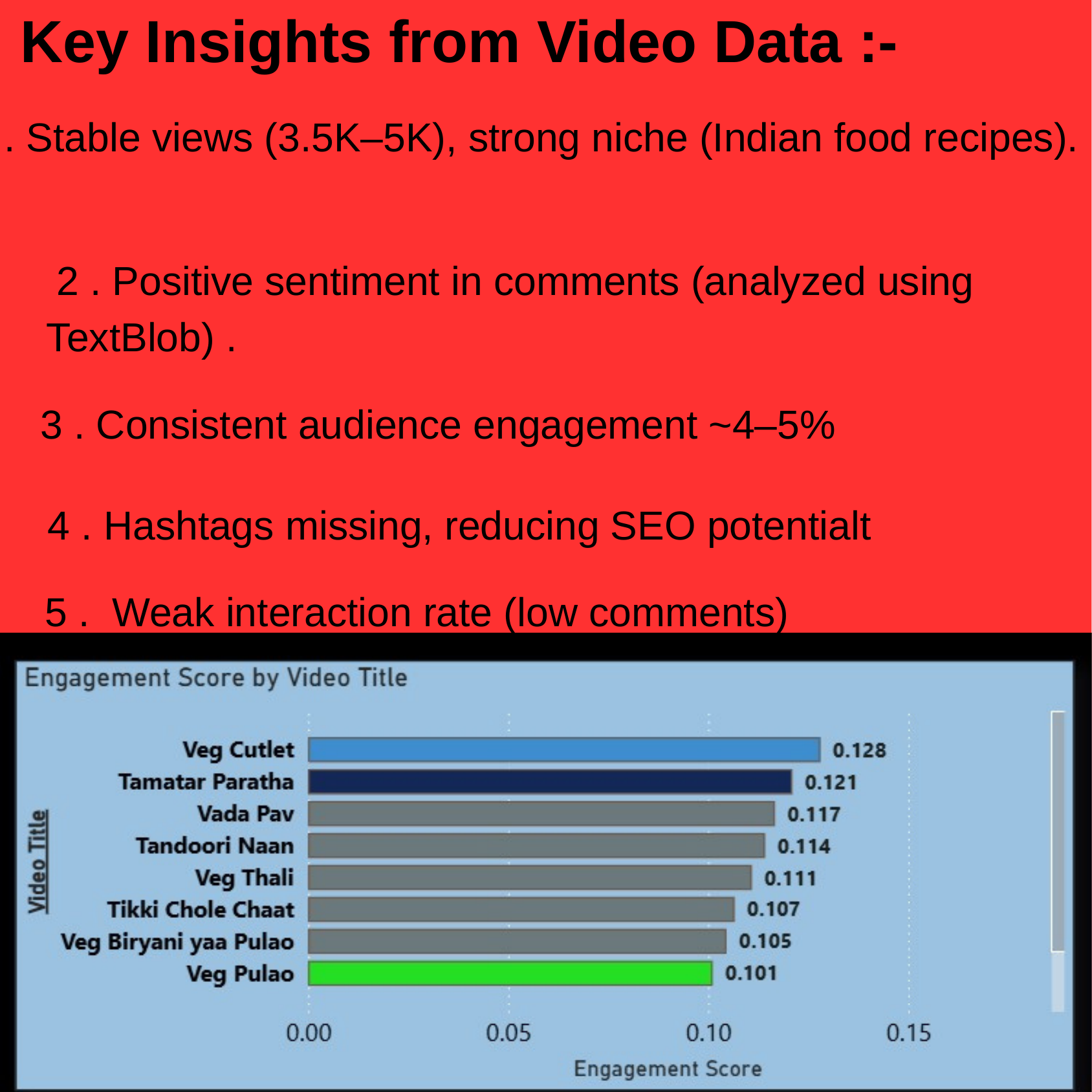

Key Insights from Video Data :-
1 . Stable views (3.5K–5K), strong niche (Indian food recipes).
2 . Positive sentiment in comments (analyzed using TextBlob) .
3 . Consistent audience engagement ~4–5%
4 . Hashtags missing, reducing SEO potentialt
5 .  Weak interaction rate (low comments)